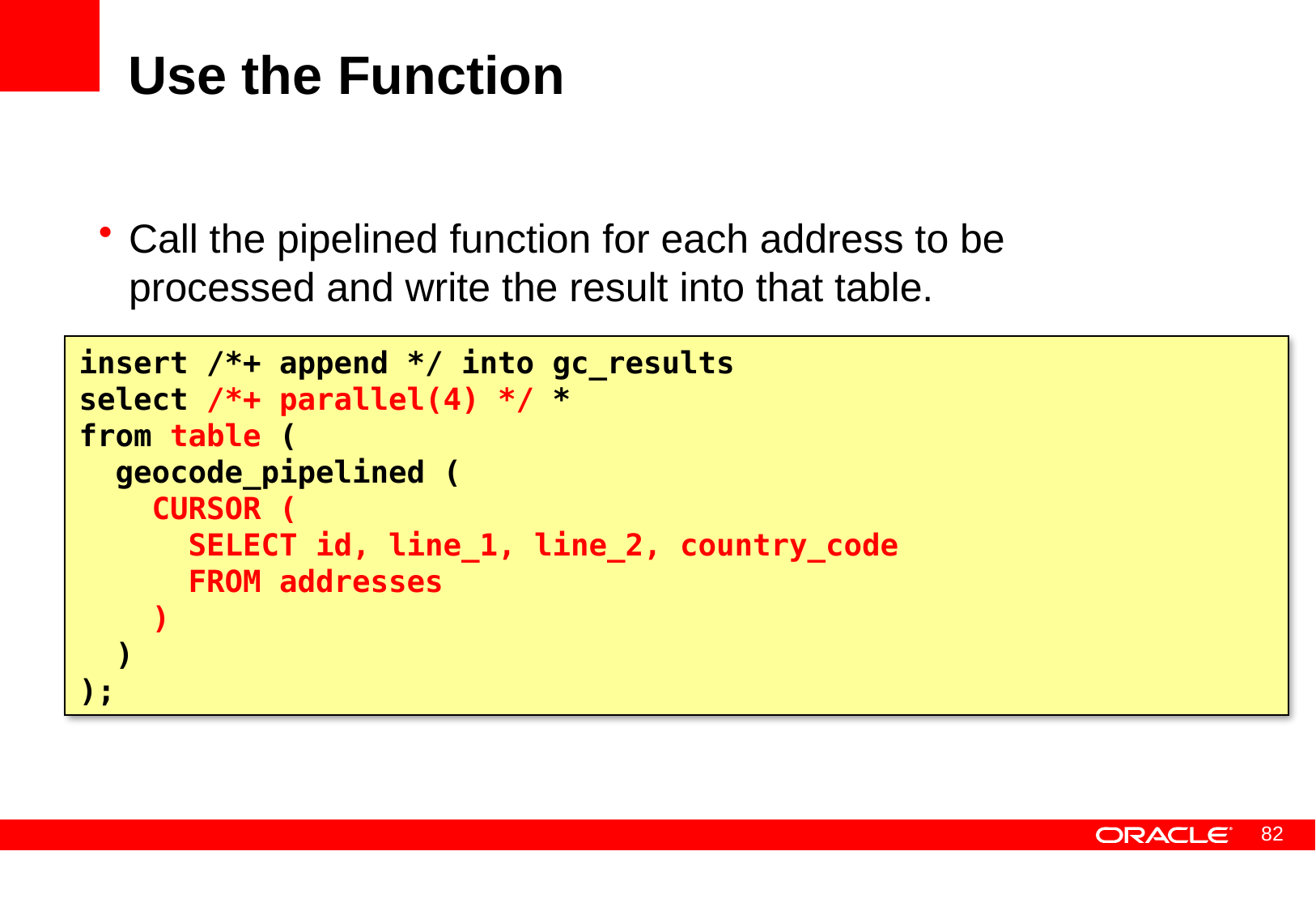

# Use the Function
Call the pipelined function for each address to be processed and write the result into that table.

insert /*+ append */ into gc_results
select /*+ parallel(4) */ *
from table (
  geocode_pipelined (
    CURSOR (
      SELECT id, line_1, line_2, country_code
      FROM addresses
    )
  )
);